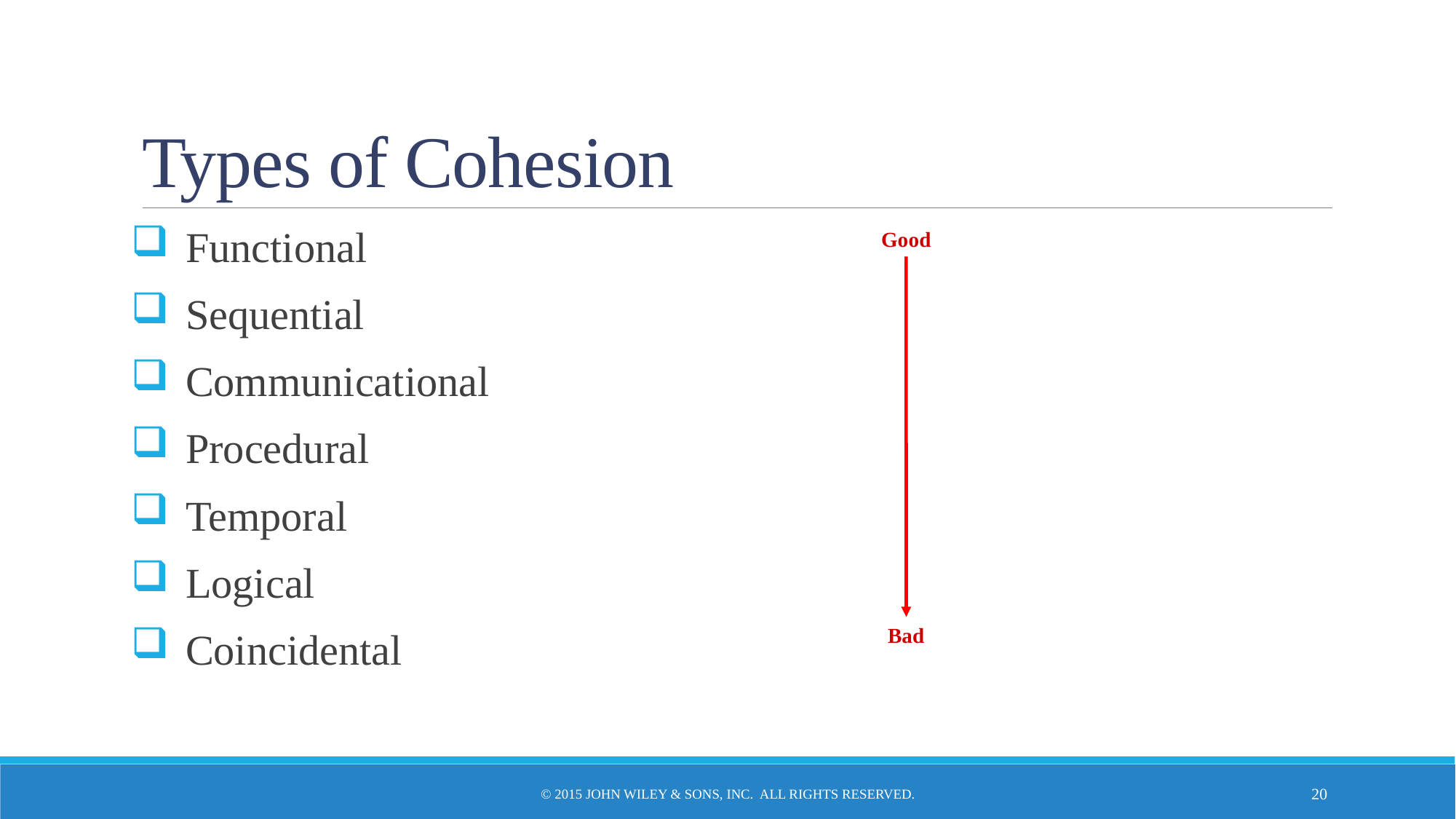

# Types of Cohesion
Functional
Sequential
Communicational
Procedural
Temporal
Logical
Coincidental
Good
Bad
© 2015 John Wiley & Sons, Inc.  All rights reserved.
20